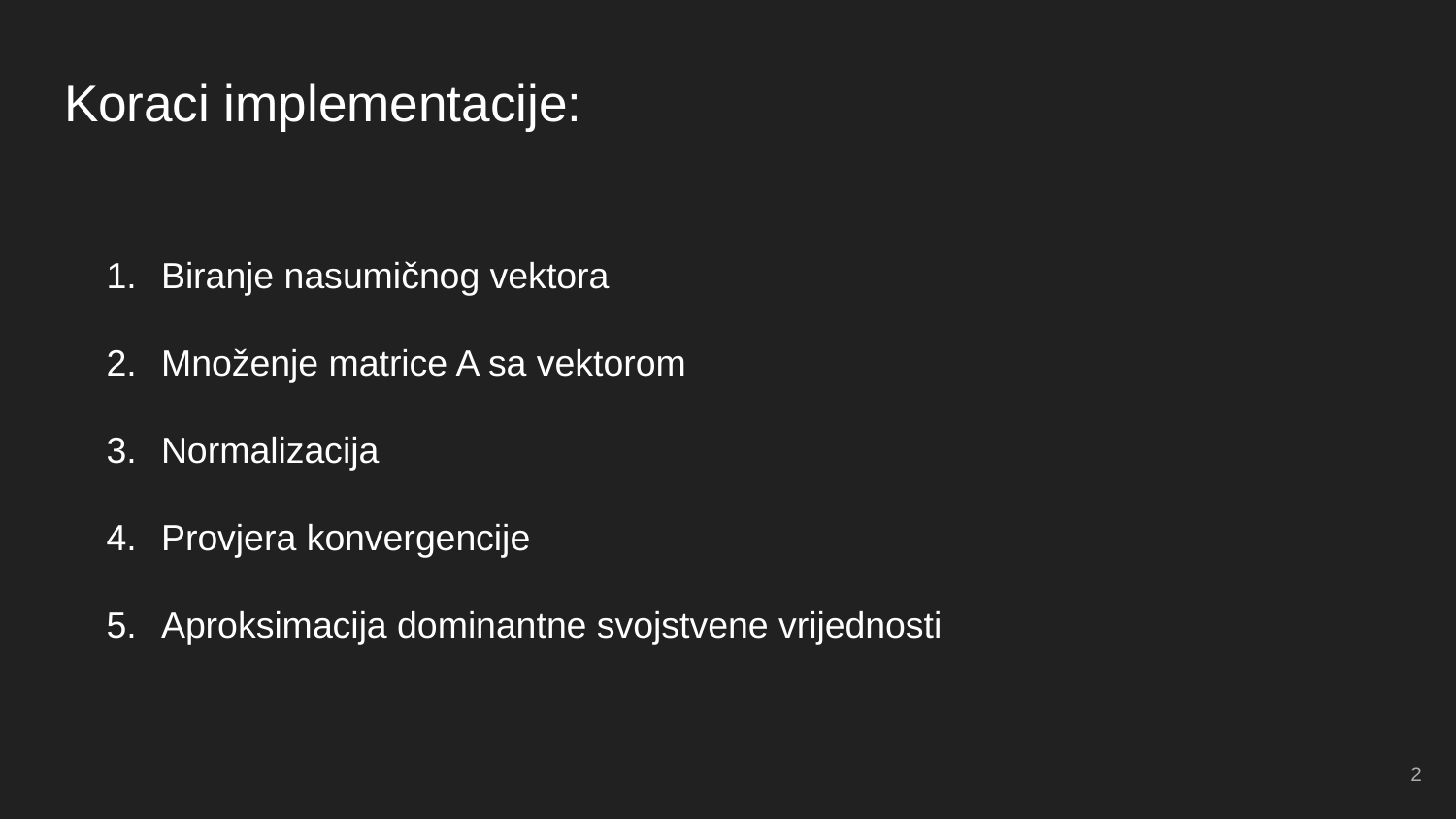

Koraci implementacije:
Biranje nasumičnog vektora
Množenje matrice A sa vektorom
Normalizacija
Provjera konvergencije
Aproksimacija dominantne svojstvene vrijednosti
2